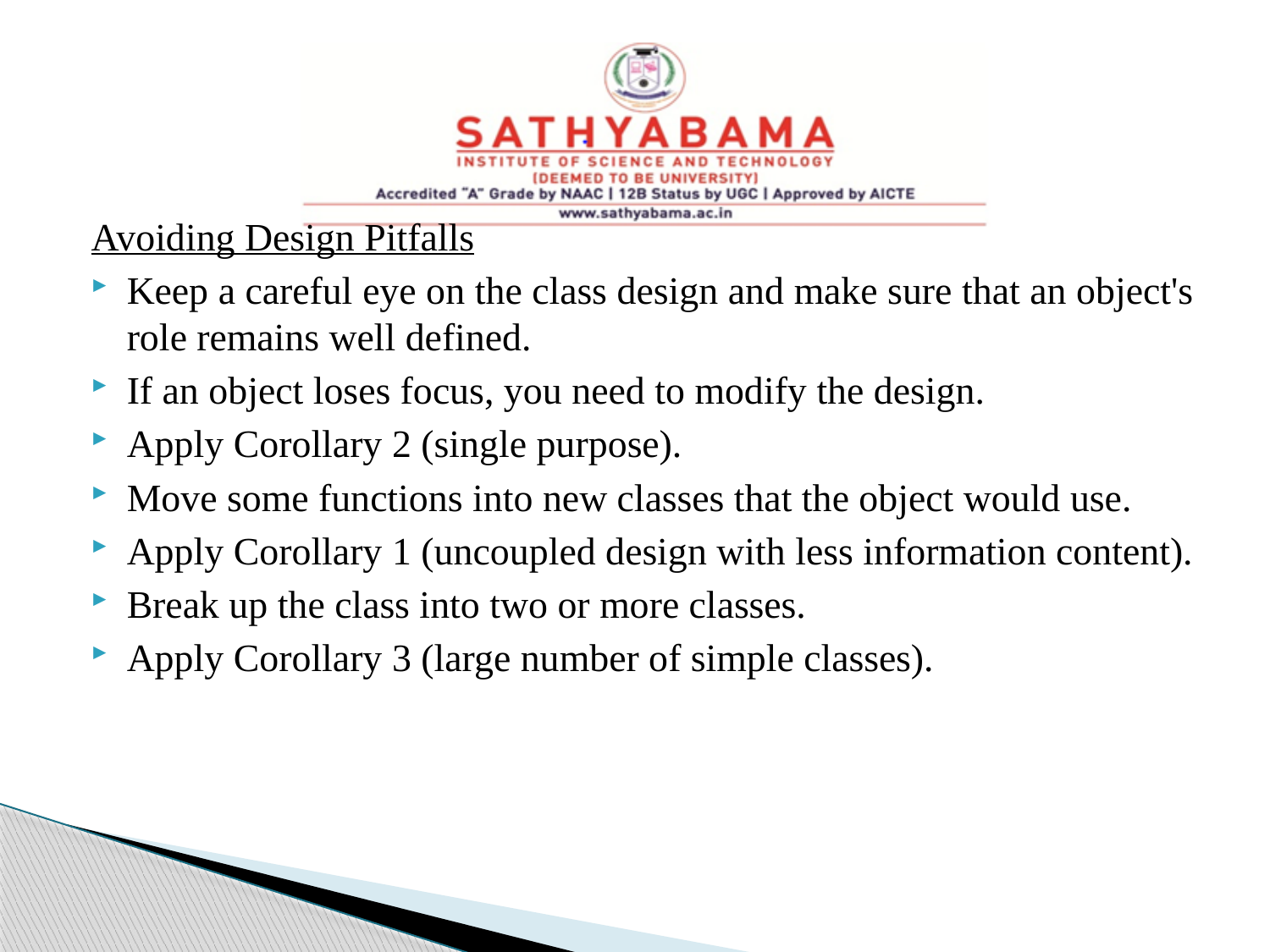

#
Avoiding Design Pitfalls
Keep a careful eye on the class design and make sure that an object's role remains well defined.
If an object loses focus, you need to modify the design.
Apply Corollary 2 (single purpose).
Move some functions into new classes that the object would use.
Apply Corollary 1 (uncoupled design with less information content).
Break up the class into two or more classes.
Apply Corollary 3 (large number of simple classes).